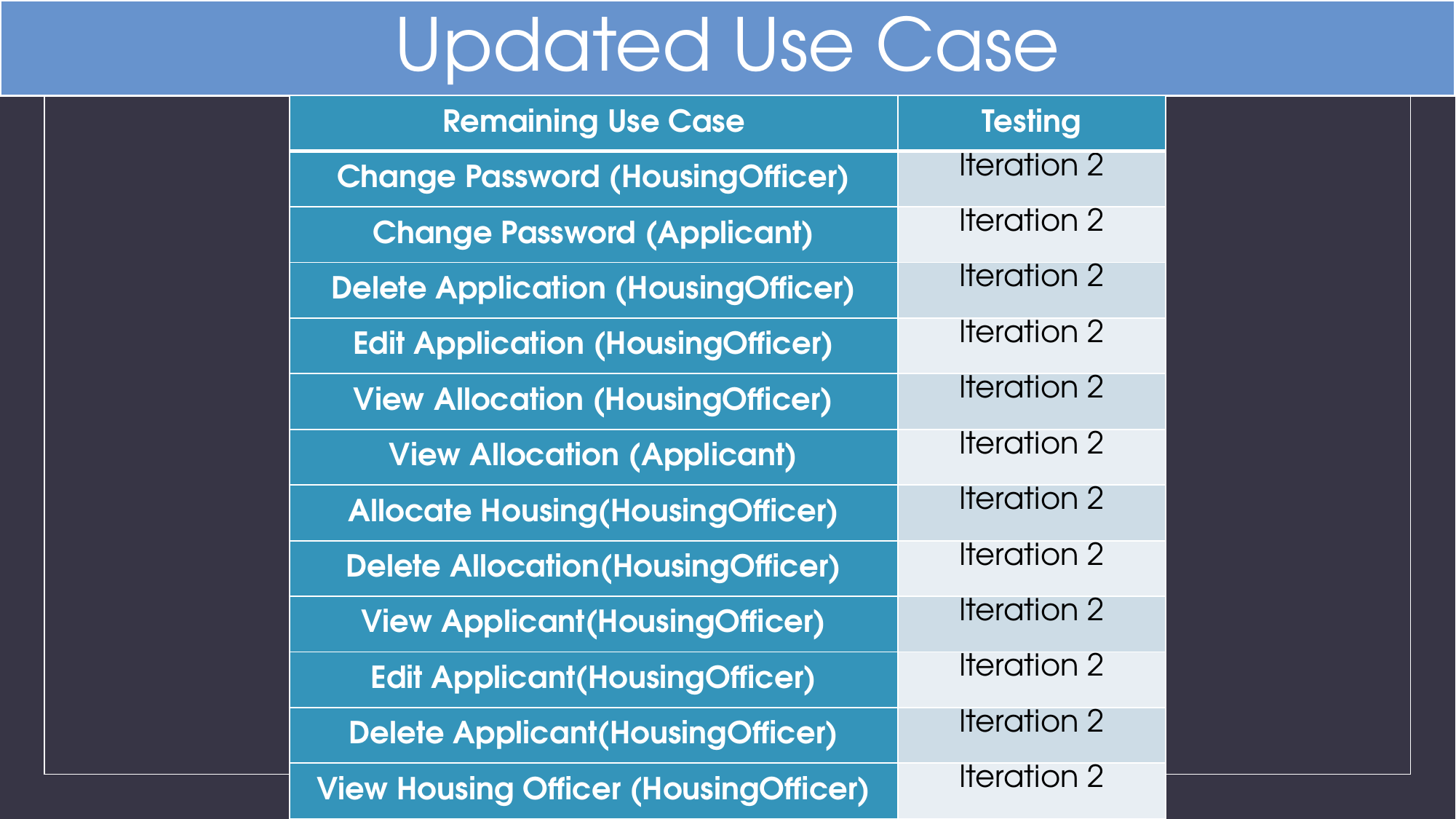

# Updated Use Case
| Remaining Use Case | Testing |
| --- | --- |
| Change Password (HousingOfficer) | Iteration 2 |
| Change Password (Applicant) | Iteration 2 |
| Delete Application (HousingOfficer) | Iteration 2 |
| Edit Application (HousingOfficer) | Iteration 2 |
| View Allocation (HousingOfficer) | Iteration 2 |
| View Allocation (Applicant) | Iteration 2 |
| Allocate Housing(HousingOfficer) | Iteration 2 |
| Delete Allocation(HousingOfficer) | Iteration 2 |
| View Applicant(HousingOfficer) | Iteration 2 |
| Edit Applicant(HousingOfficer) | Iteration 2 |
| Delete Applicant(HousingOfficer) | Iteration 2 |
| View Housing Officer (HousingOfficer) | Iteration 2 |